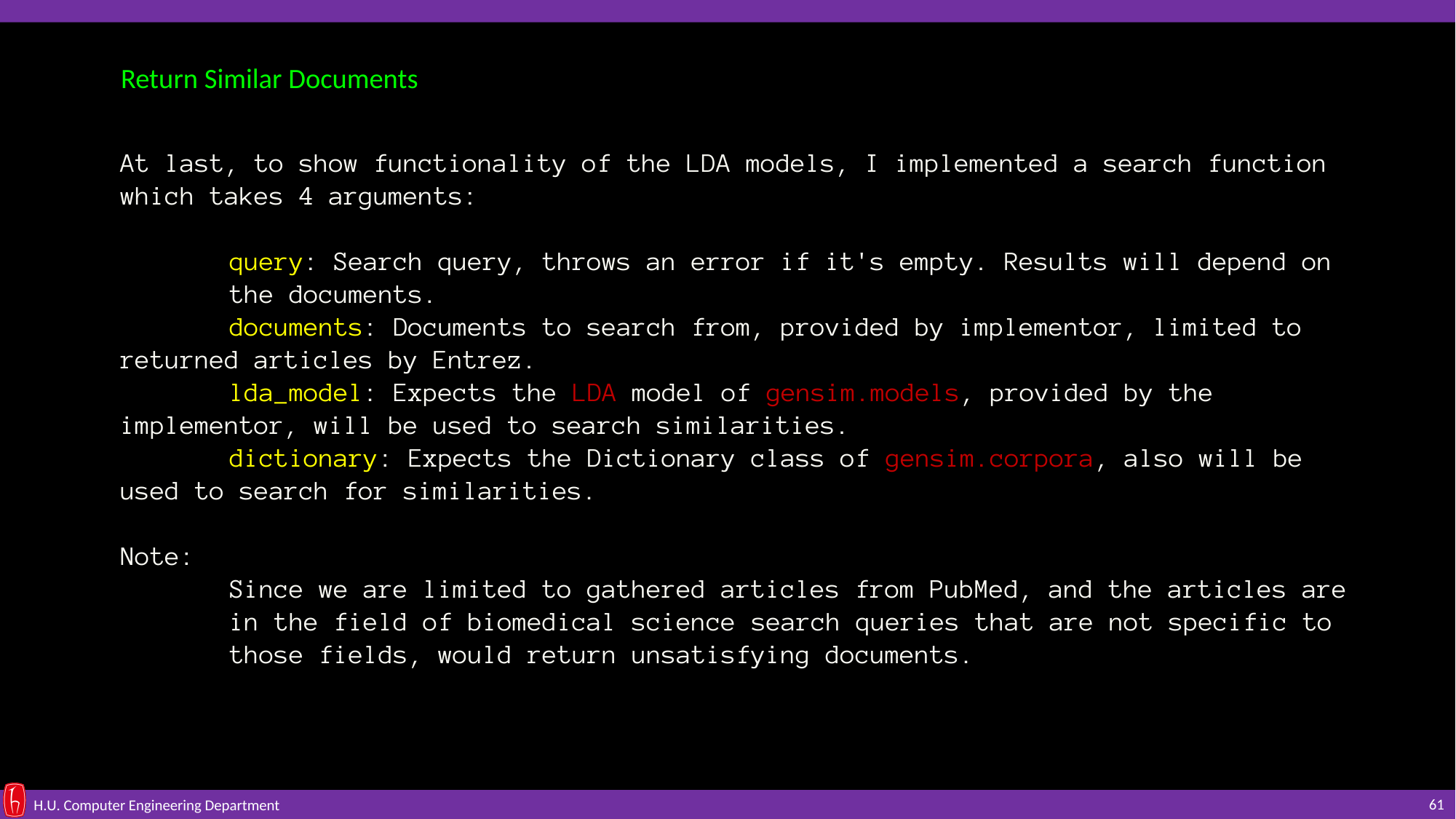

Return Similar Documents
At last, to show functionality of the LDA models, I implemented a search function which takes 4 arguments:

	query: Search query, throws an error if it's empty. Results will depend on
	the documents.
	documents: Documents to search from, provided by implementor, limited to 	returned articles by Entrez.
	lda_model: Expects the LDA model of gensim.models, provided by the 	implementor, will be used to search similarities.
	dictionary: Expects the Dictionary class of gensim.corpora, also will be 	used to search for similarities.

Note:
	Since we are limited to gathered articles from PubMed, and the articles are 	in the field of biomedical science search queries that are not specific to 	those fields, would return unsatisfying documents.